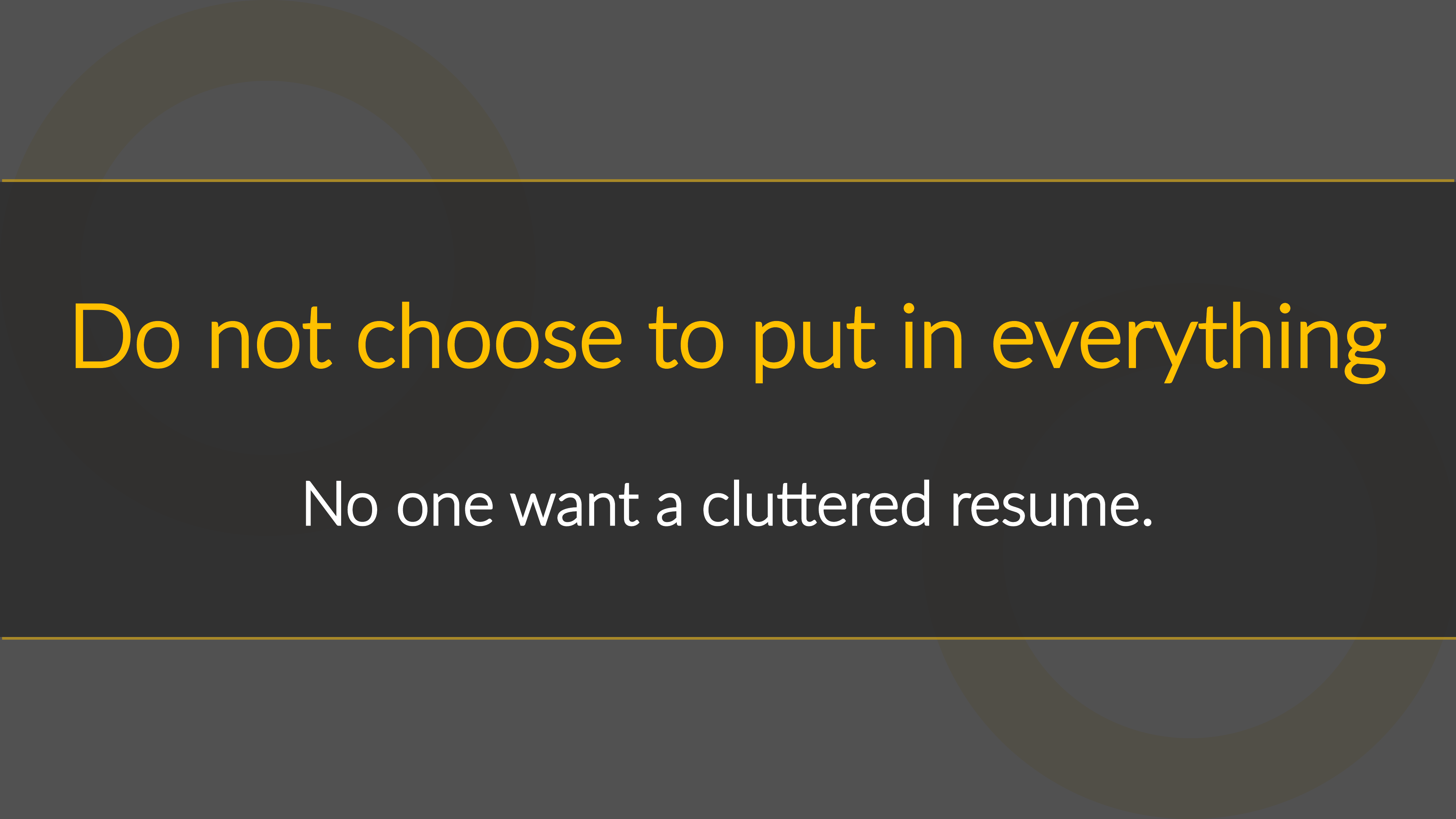

Do not choose to put in everything

No one want a cluttered resume.